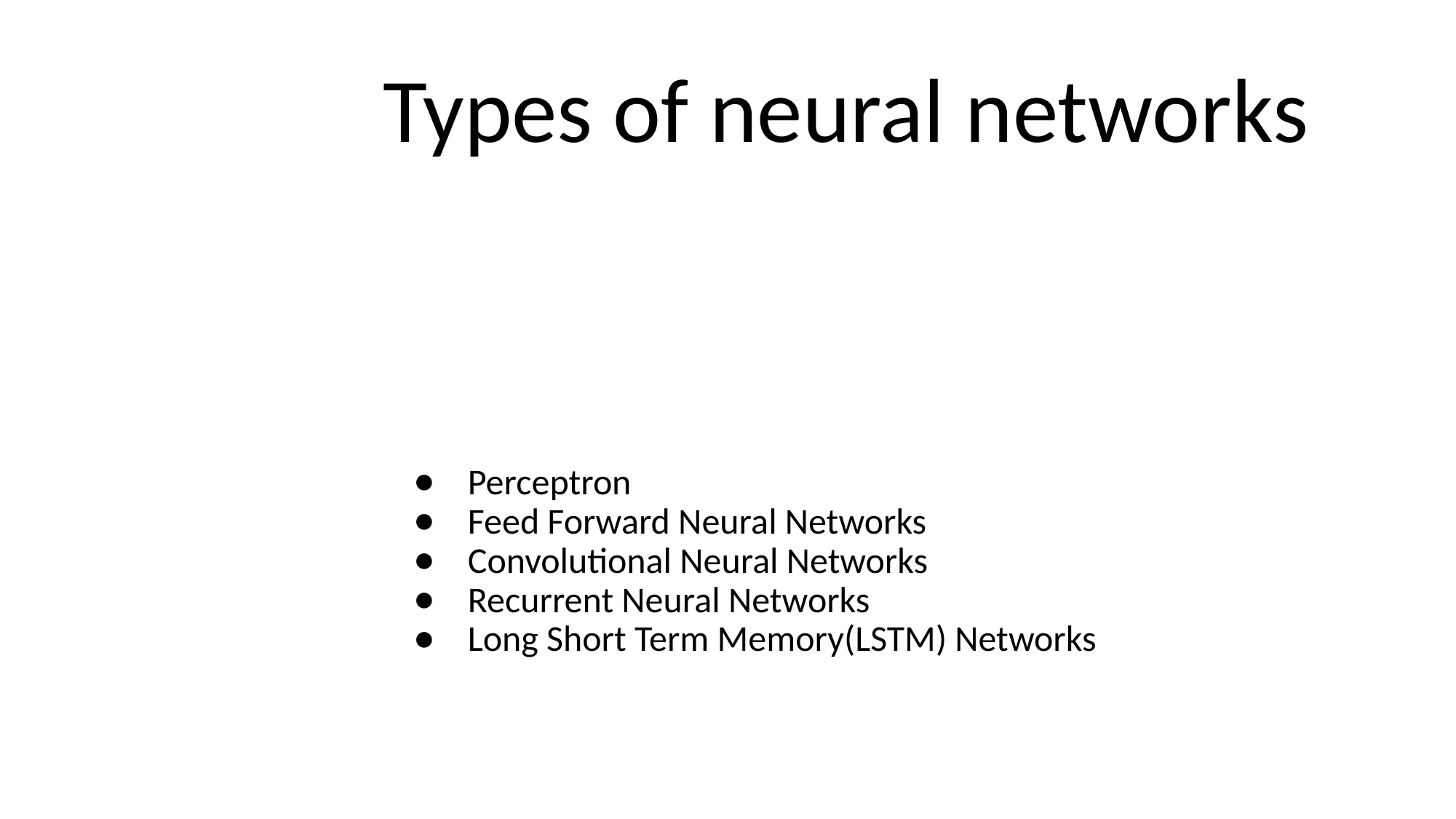

# Types of neural networks
Perceptron
Feed Forward Neural Networks
Convolutional Neural Networks
Recurrent Neural Networks
Long Short Term Memory(LSTM) Networks